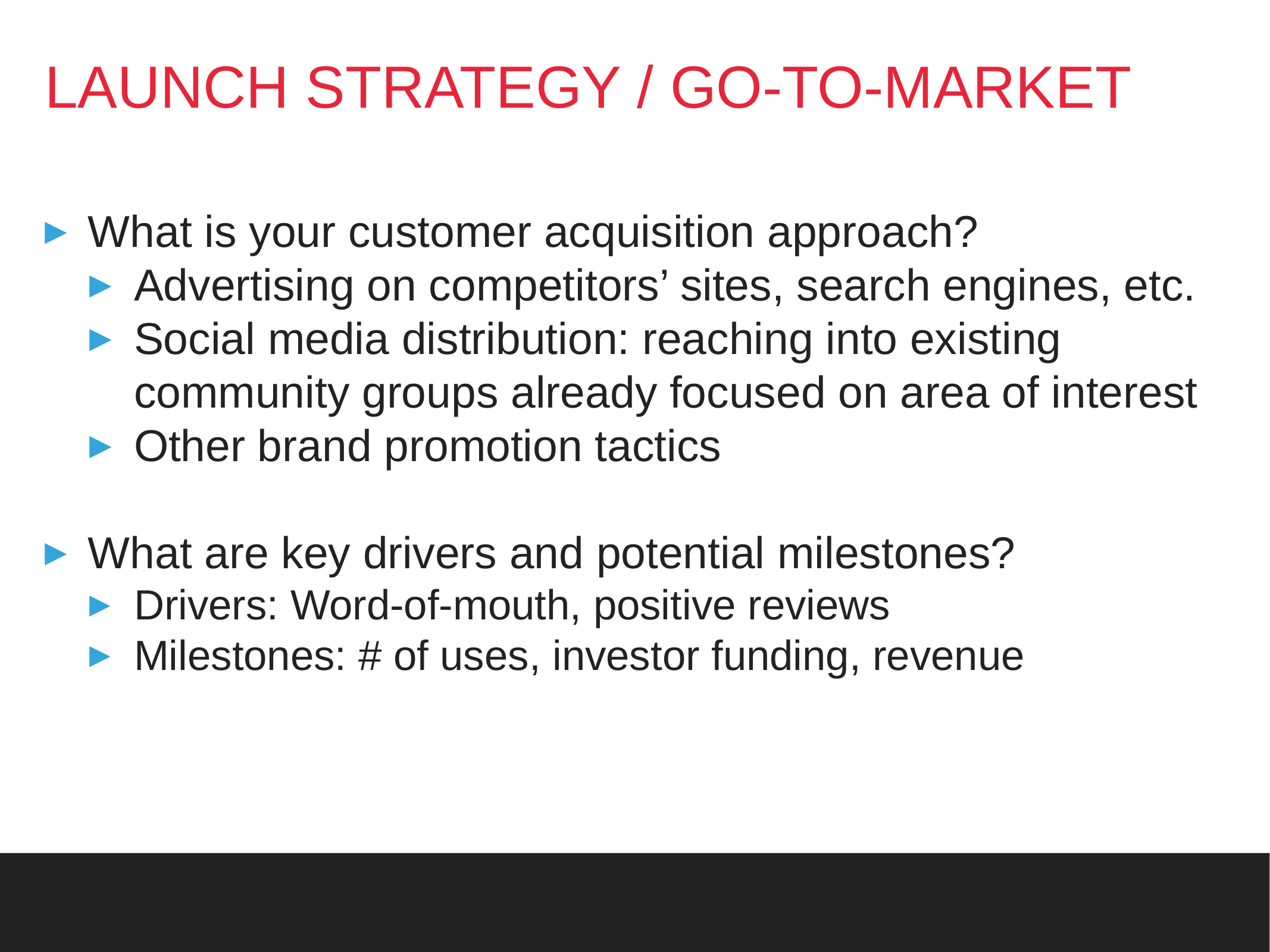

# LAUNCH STRATEGY / GO-TO-MARKET

What is your customer acquisition approach?
Advertising on competitors’ sites, search engines, etc.
Social media distribution: reaching into existing community groups already focused on area of interest
Other brand promotion tactics

What are key drivers and potential milestones?
Drivers: Word-of-mouth, positive reviews
Milestones: # of uses, investor funding, revenue